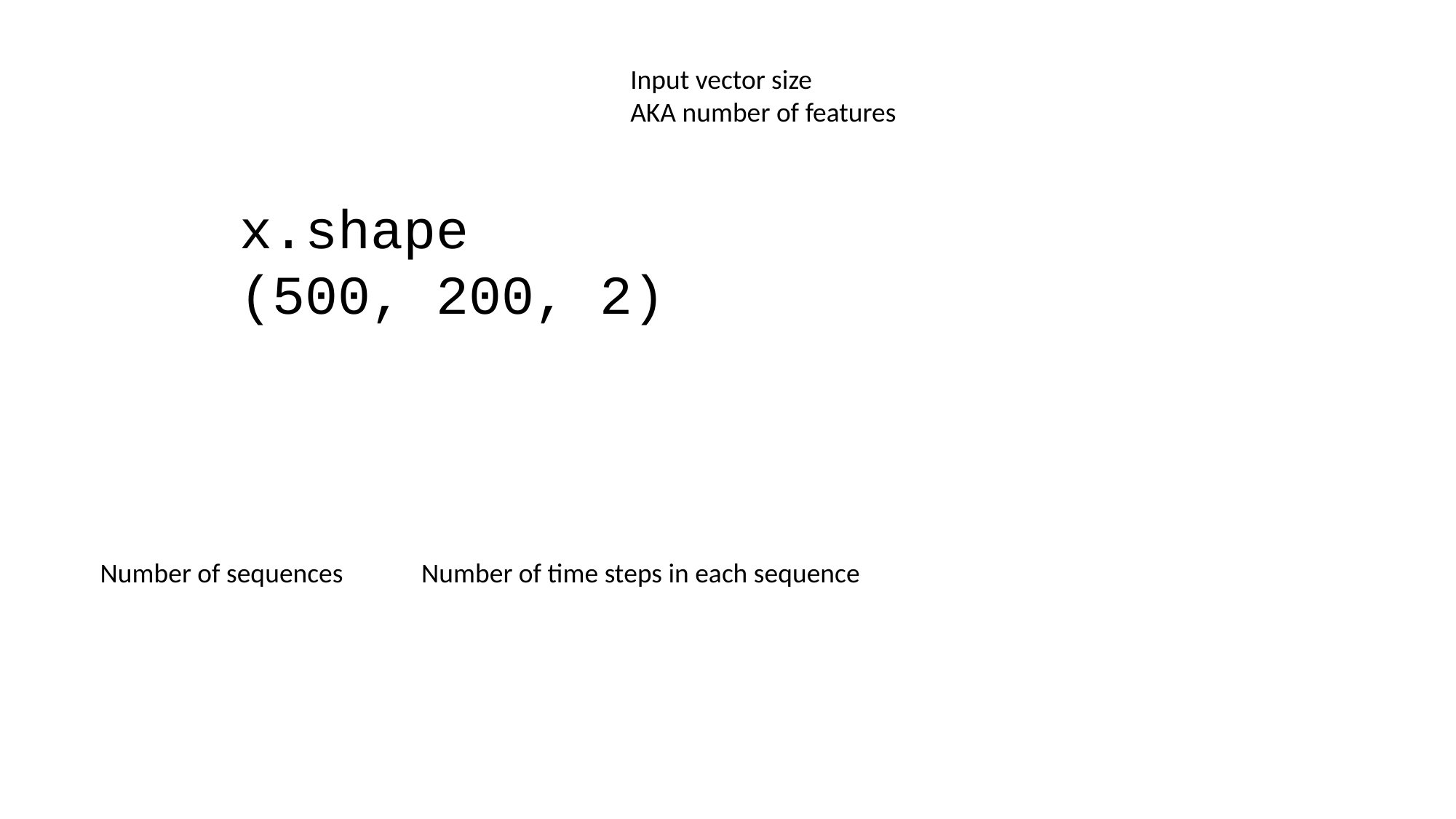

Input vector size
AKA number of features
x.shape
(500, 200, 2)
Number of sequences
Number of time steps in each sequence